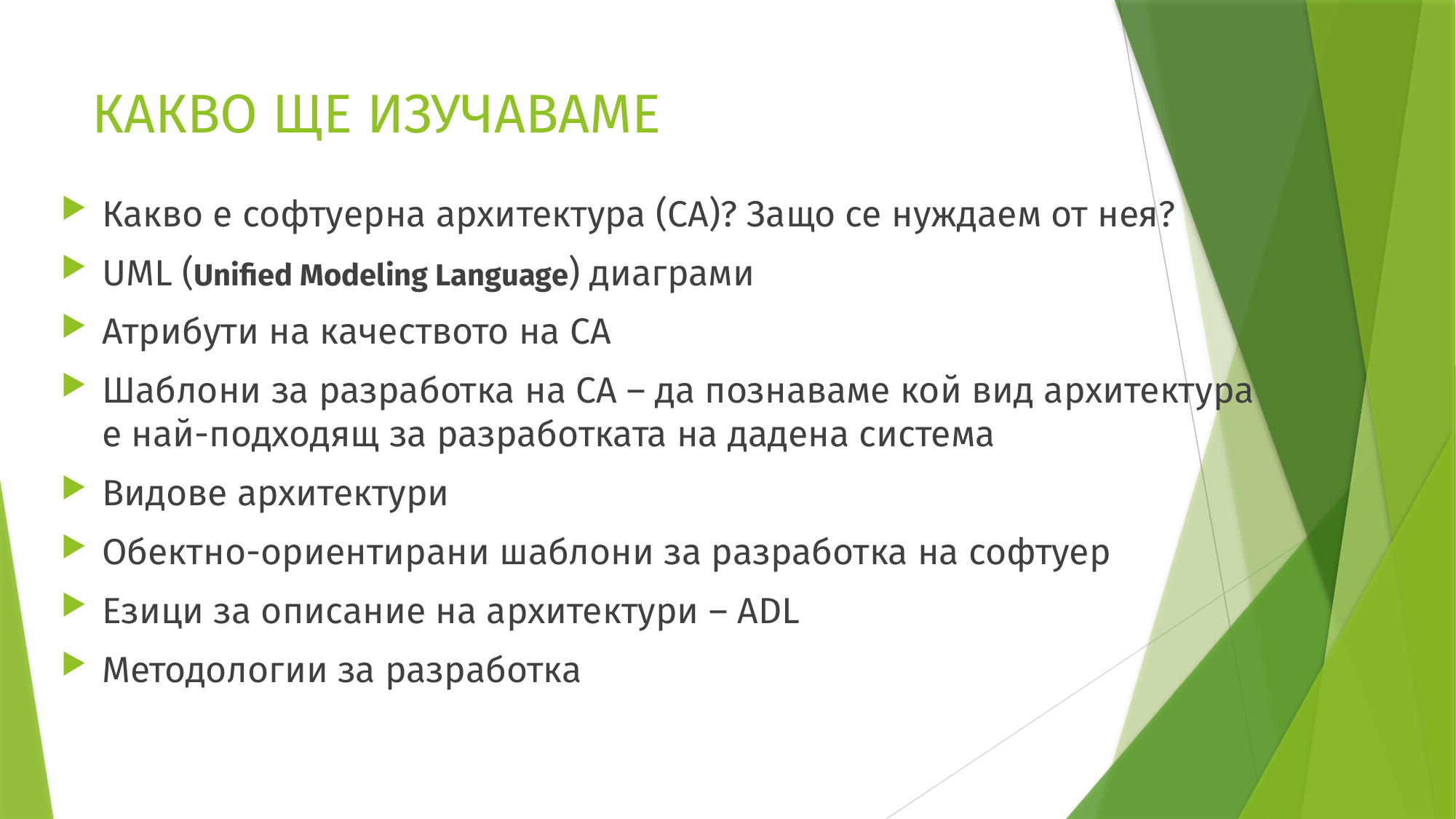

# КАКВО ЩЕ ИЗУЧАВАМЕ
Какво е софтуерна архитектура (СА)? Защо се нуждаем от нея?
UML (Unified Modeling Language) диаграми
Атрибути на качеството на СА
Шаблони за разработка на СА – да познаваме кой вид архитектура е най-подходящ за разработката на дадена система
Видове архитектури
Обектно-ориентирани шаблони за разработка на софтуер
Езици за описание на архитектури – ADL
Методологии за разработка